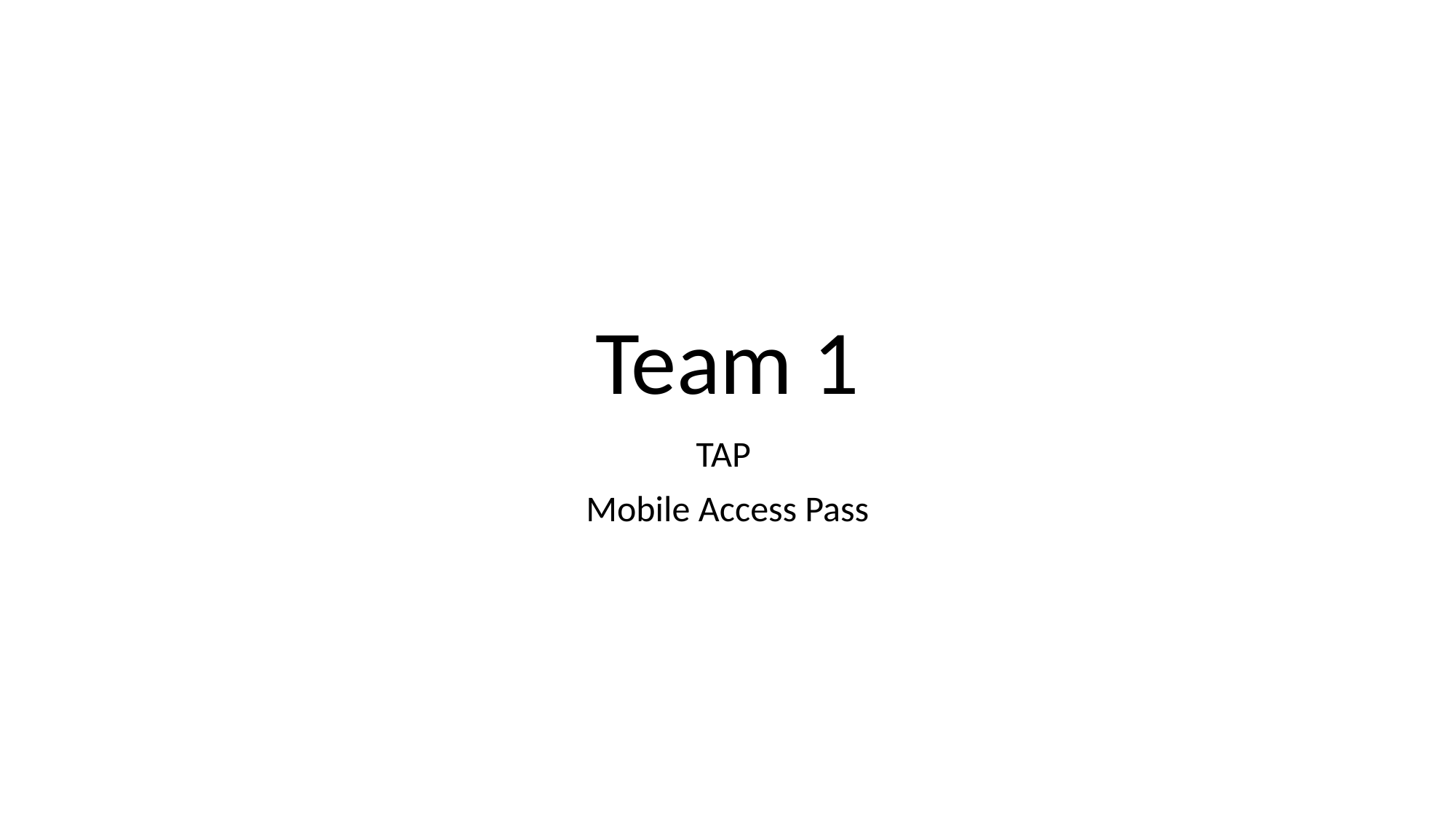

# Team 1
TAP
Mobile Access Pass